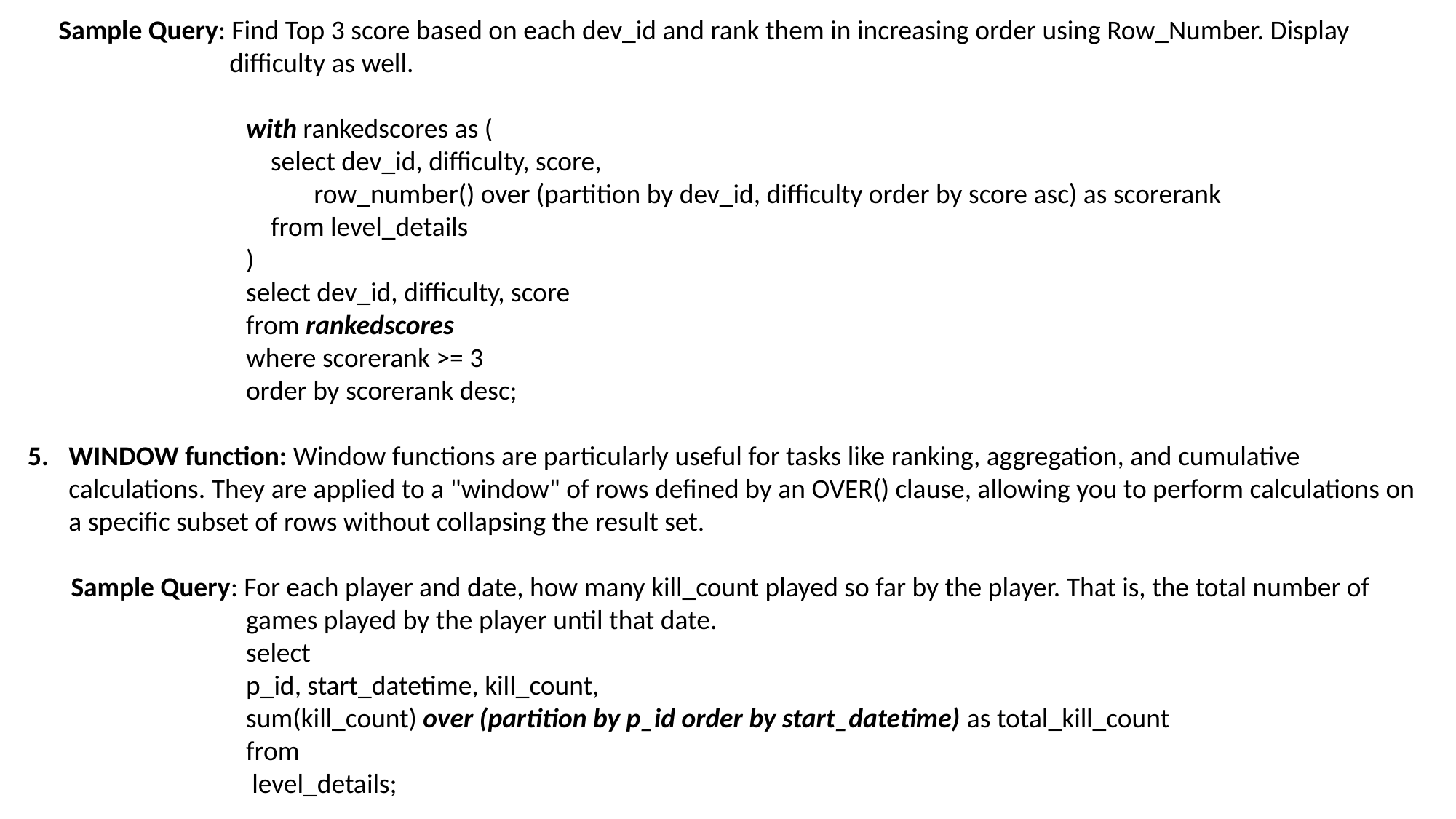

Sample Query: Find Top 3 score based on each dev_id and rank them in increasing order using Row_Number. Display     	               difficulty as well.

with rankedscores as (
    select dev_id, difficulty, score,
           row_number() over (partition by dev_id, difficulty order by score asc) as scorerank
    from level_details
)
select dev_id, difficulty, score
from rankedscores
where scorerank >= 3
order by scorerank desc;

WINDOW function: Window functions are particularly useful for tasks like ranking, aggregation, and cumulative calculations. They are applied to a "window" of rows defined by an OVER() clause, allowing you to perform calculations on a specific subset of rows without collapsing the result set.

       Sample Query: For each player and date, how many kill_count played so far by the player. That is, the total number of 		games played by the player until that date.
select
p_id, start_datetime, kill_count,
sum(kill_count) over (partition by p_id order by start_datetime) as total_kill_count
from
 level_details;